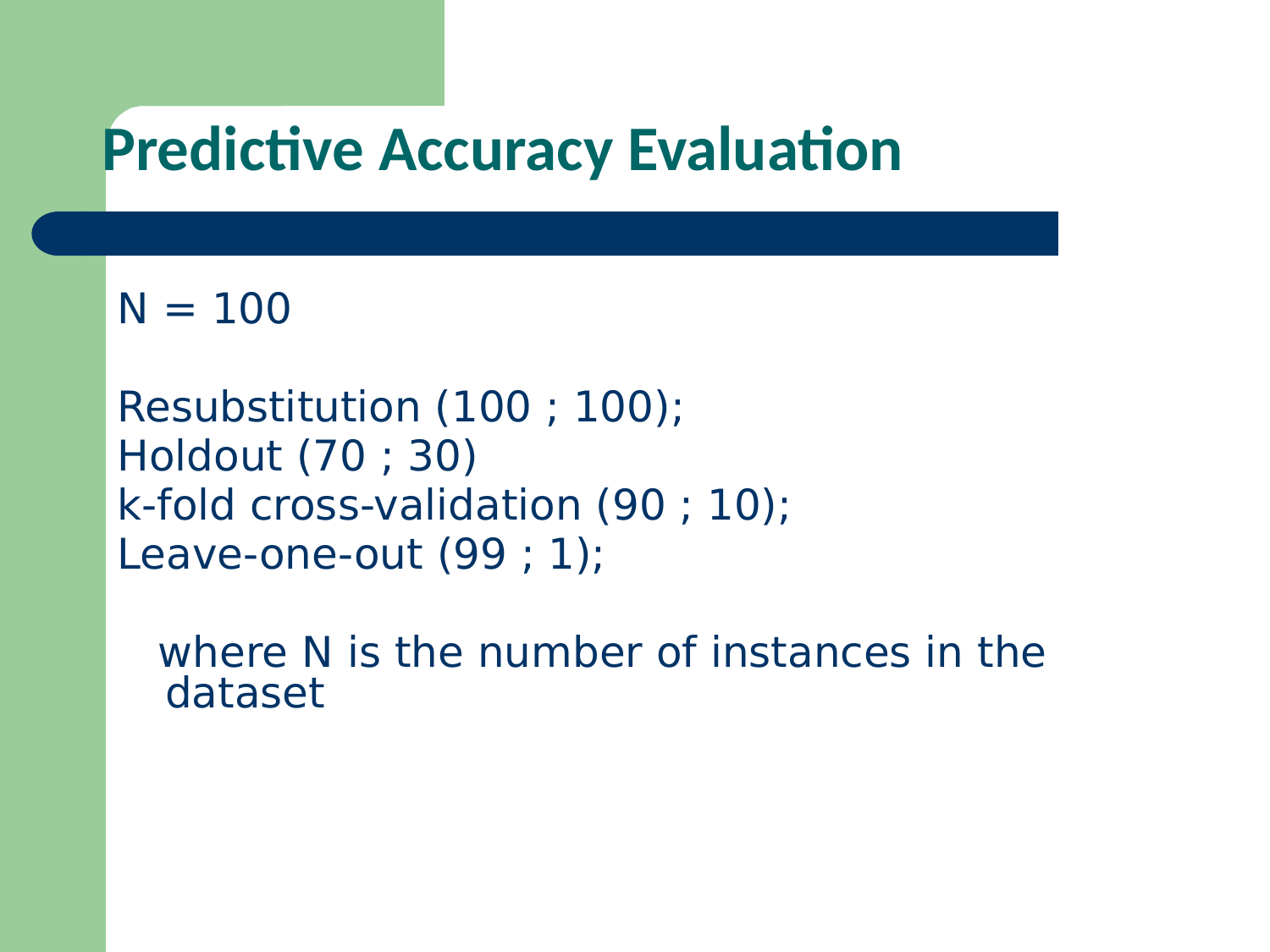

# Predictive Accuracy Evaluation

N = 100

Resubstitution (100 ; 100);
Holdout (70 ; 30)
k-fold cross-validation (90 ; 10);
Leave-one-out (99 ; 1);

   where N is the number of instances in the dataset